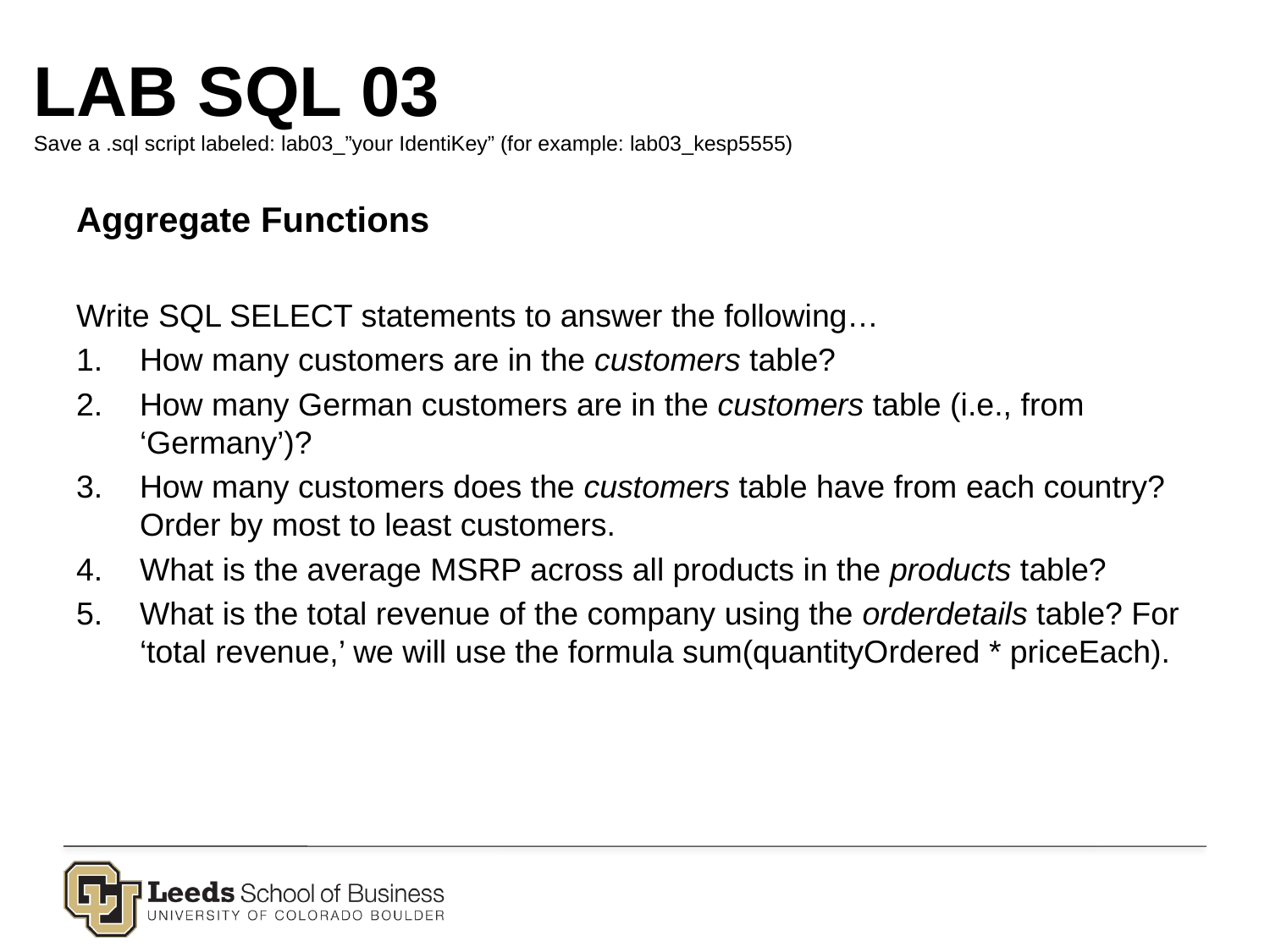

LAB SQL 03
Save a .sql script labeled: lab03_”your IdentiKey” (for example: lab03_kesp5555)
Aggregate Functions

Write SQL SELECT statements to answer the following…
How many customers are in the customers table?
How many German customers are in the customers table (i.e., from ‘Germany’)?
How many customers does the customers table have from each country? Order by most to least customers.
What is the average MSRP across all products in the products table?
What is the total revenue of the company using the orderdetails table? For ‘total revenue,’ we will use the formula sum(quantityOrdered * priceEach).